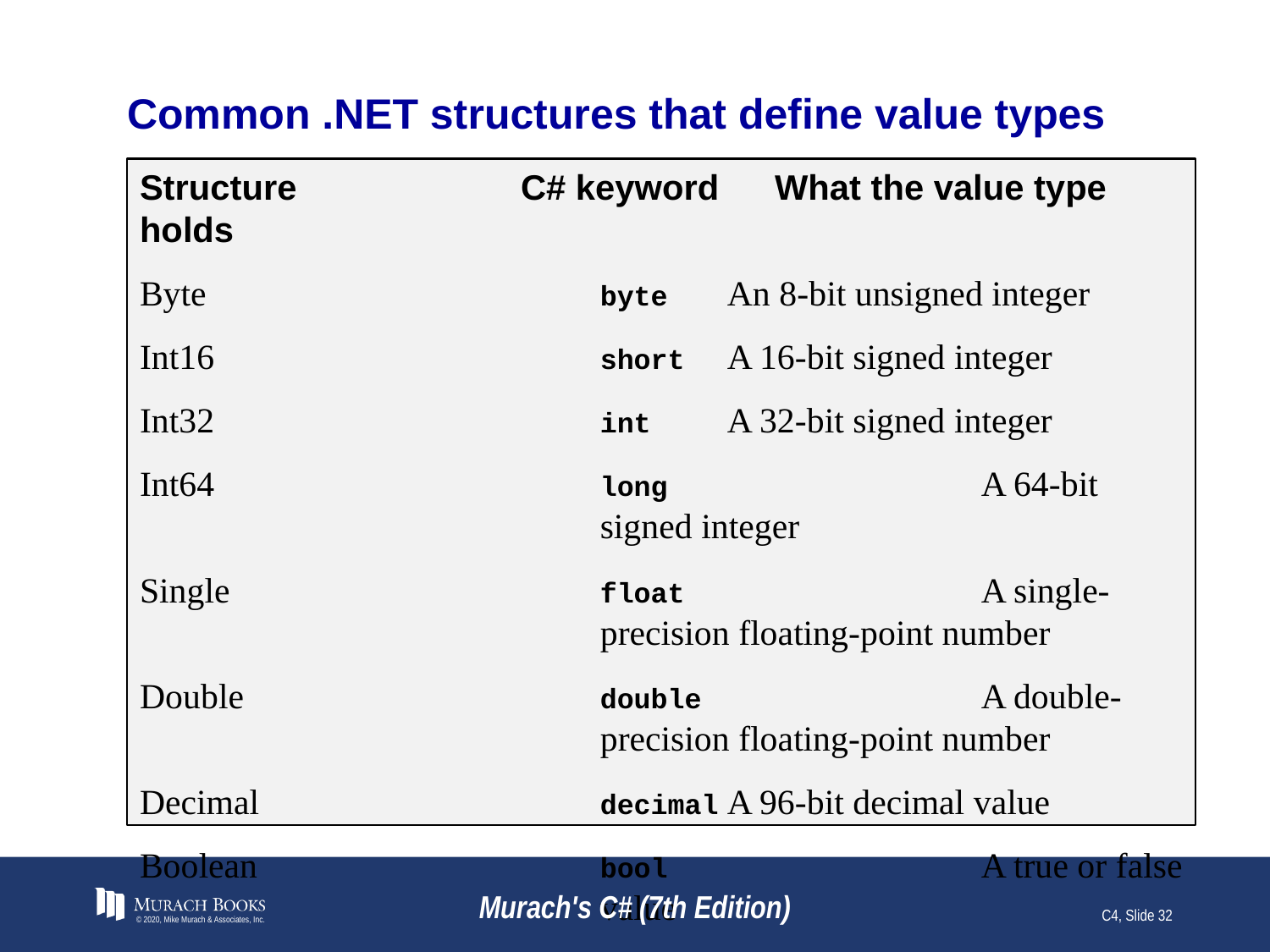

# Common .NET structures that define value types
Structure		C# keyword	What the value type holds
Byte	byte	An 8-bit unsigned integer
Int16	short	A 16-bit signed integer
Int32	int	A 32-bit signed integer
Int64	long			A 64-bit signed integer
Single	float			A single-precision floating-point number
Double	double			A double-precision floating-point number
Decimal	decimal	A 96-bit decimal value
Boolean	bool			A true or false value
Char	char			A single character

© 2020, Mike Murach & Associates, Inc.
Murach's C# (7th Edition)

C4, Slide 32